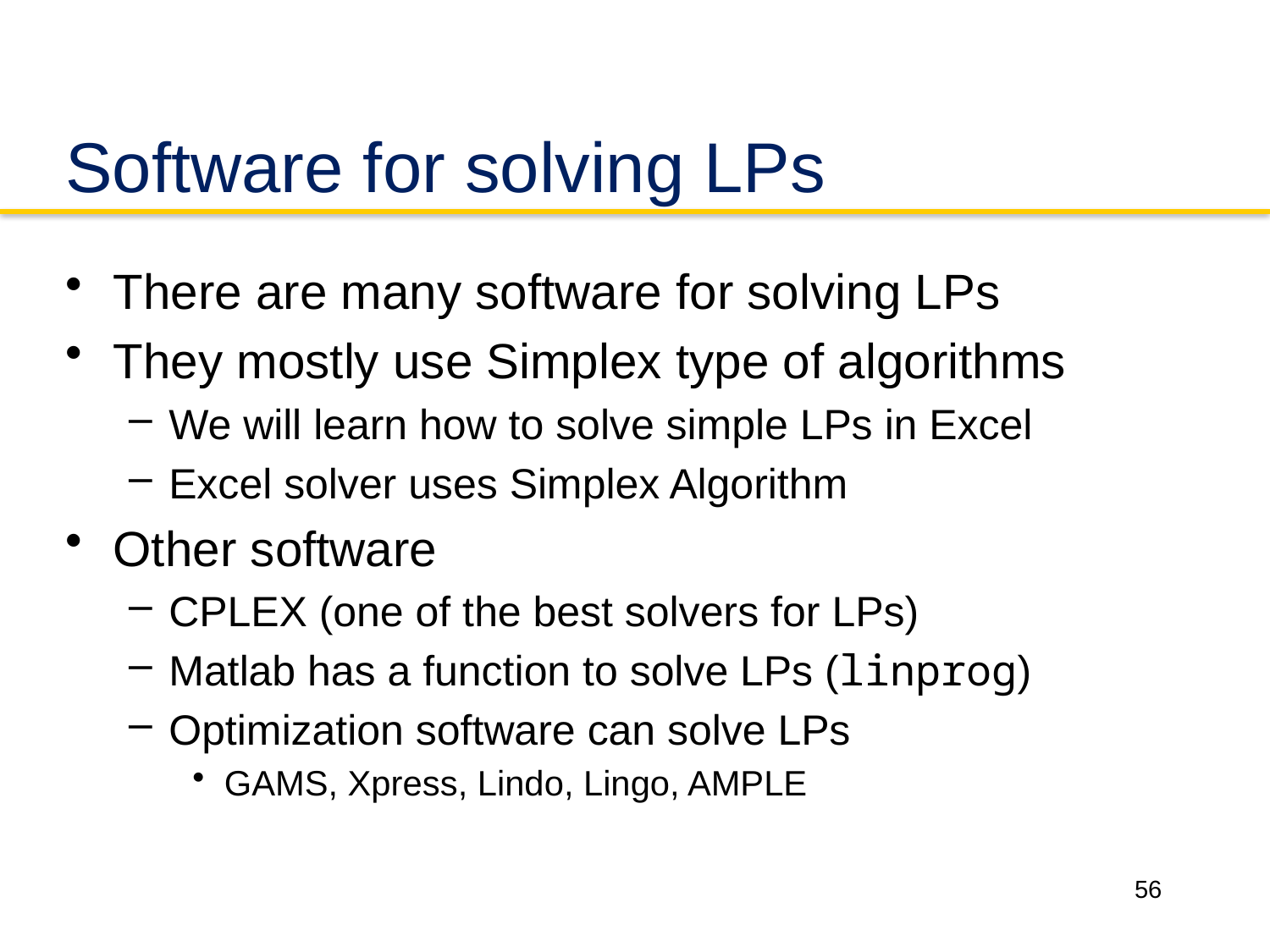

# Software for solving LPs
There are many software for solving LPs
They mostly use Simplex type of algorithms
We will learn how to solve simple LPs in Excel
Excel solver uses Simplex Algorithm
Other software
CPLEX (one of the best solvers for LPs)
Matlab has a function to solve LPs (linprog)
Optimization software can solve LPs
GAMS, Xpress, Lindo, Lingo, AMPLE
56